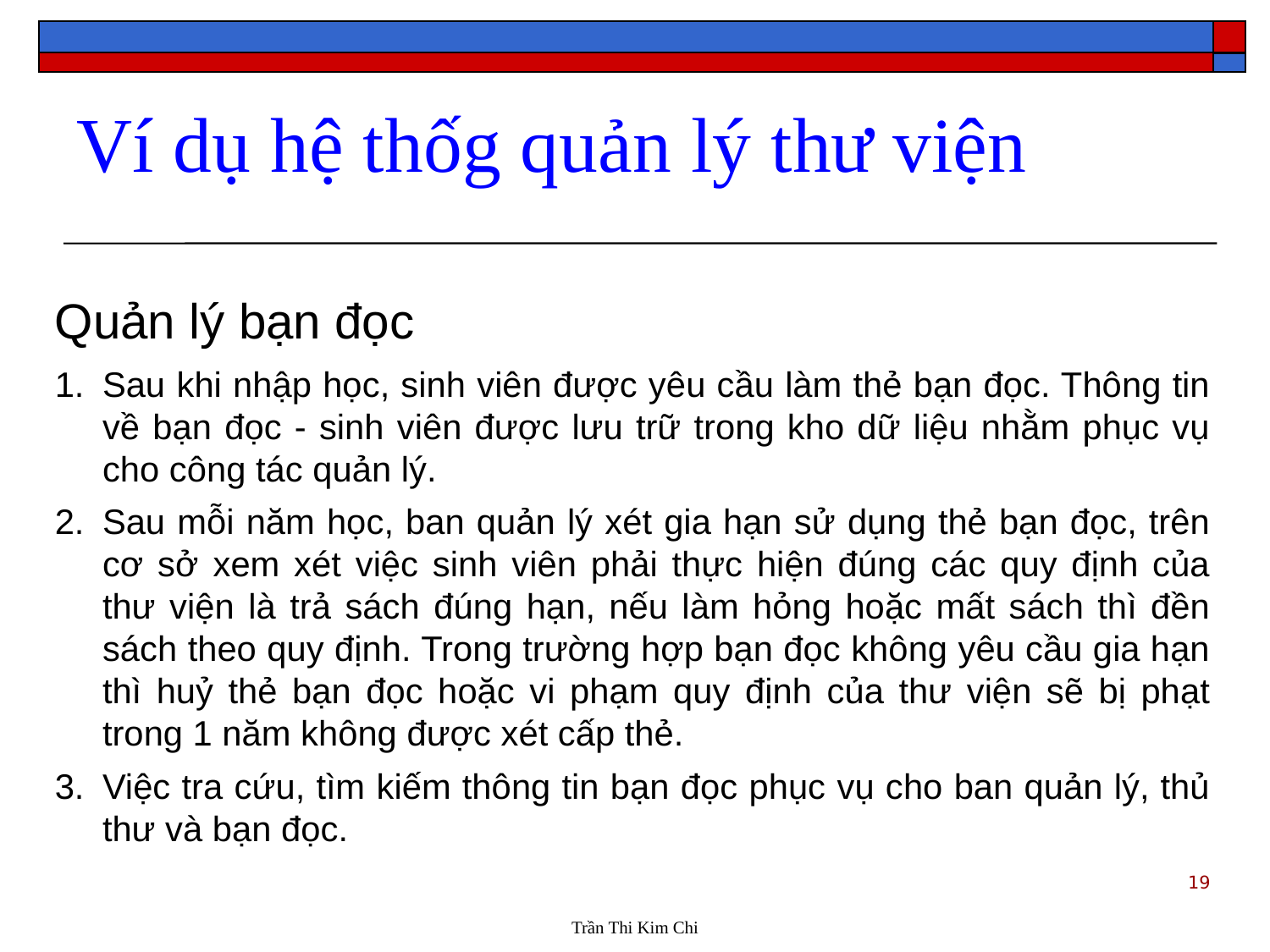

Ví dụ hệ thốg quản lý thư viện
Quản lý bạn đọc
Sau khi nhập học, sinh viên được yêu cầu làm thẻ bạn đọc. Thông tin về bạn đọc - sinh viên được lưu trữ trong kho dữ liệu nhằm phục vụ cho công tác quản lý.
Sau mỗi năm học, ban quản lý xét gia hạn sử dụng thẻ bạn đọc, trên cơ sở xem xét việc sinh viên phải thực hiện đúng các quy định của thư viện là trả sách đúng hạn, nếu làm hỏng hoặc mất sách thì đền sách theo quy định. Trong trường hợp bạn đọc không yêu cầu gia hạn thì huỷ thẻ bạn đọc hoặc vi phạm quy định của thư viện sẽ bị phạt trong 1 năm không được xét cấp thẻ.
Việc tra cứu, tìm kiếm thông tin bạn đọc phục vụ cho ban quản lý, thủ thư và bạn đọc.

19
Trần Thi Kim Chi